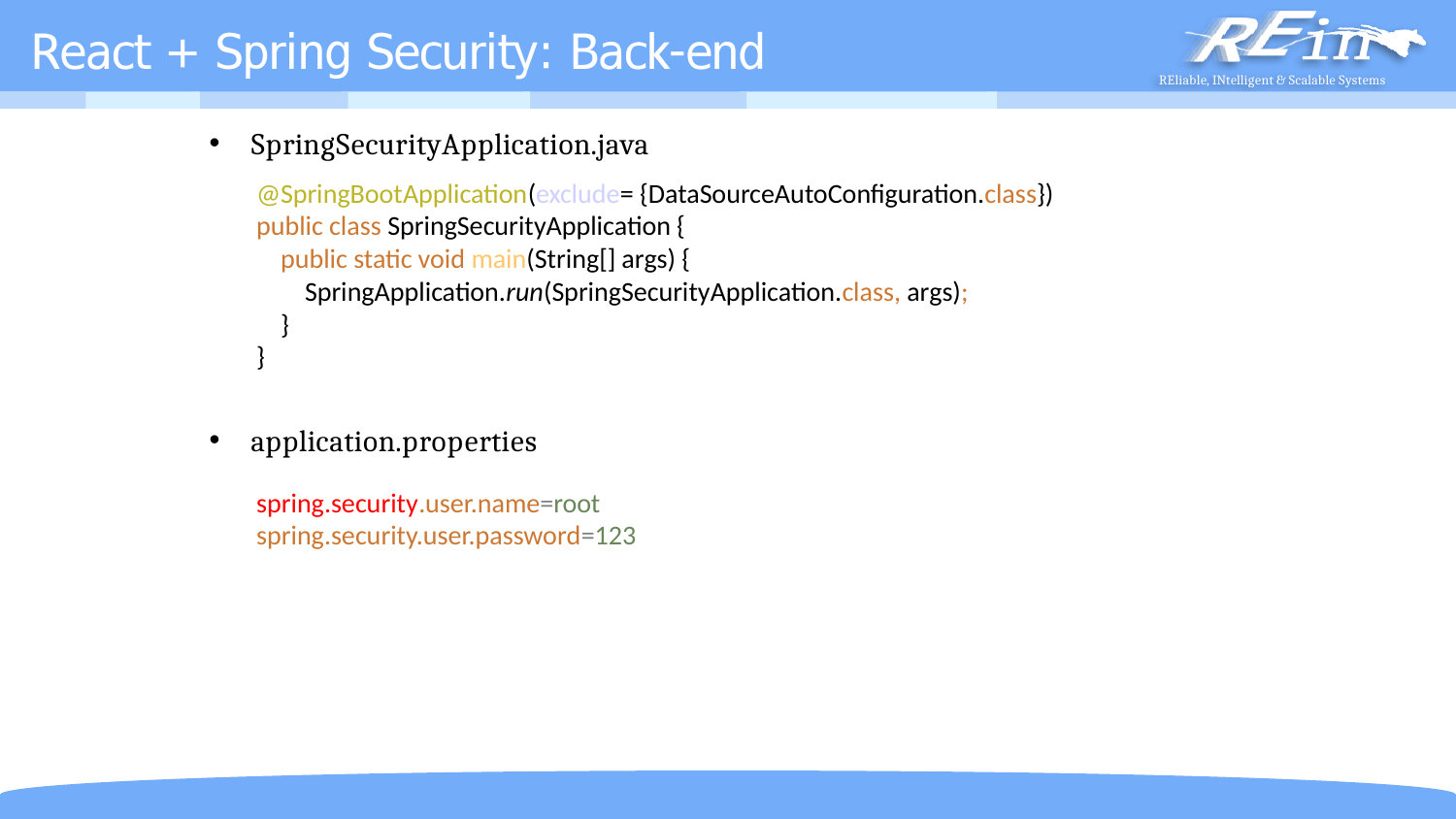

# React + Spring Security: Back-end
SpringSecurityApplication.java

application.properties
@SpringBootApplication(exclude= {DataSourceAutoConfiguration.class})
public class SpringSecurityApplication {
    public static void main(String[] args) {
        SpringApplication.run(SpringSecurityApplication.class, args);
    }
}
spring.security.user.name=root
spring.security.user.password=123
13